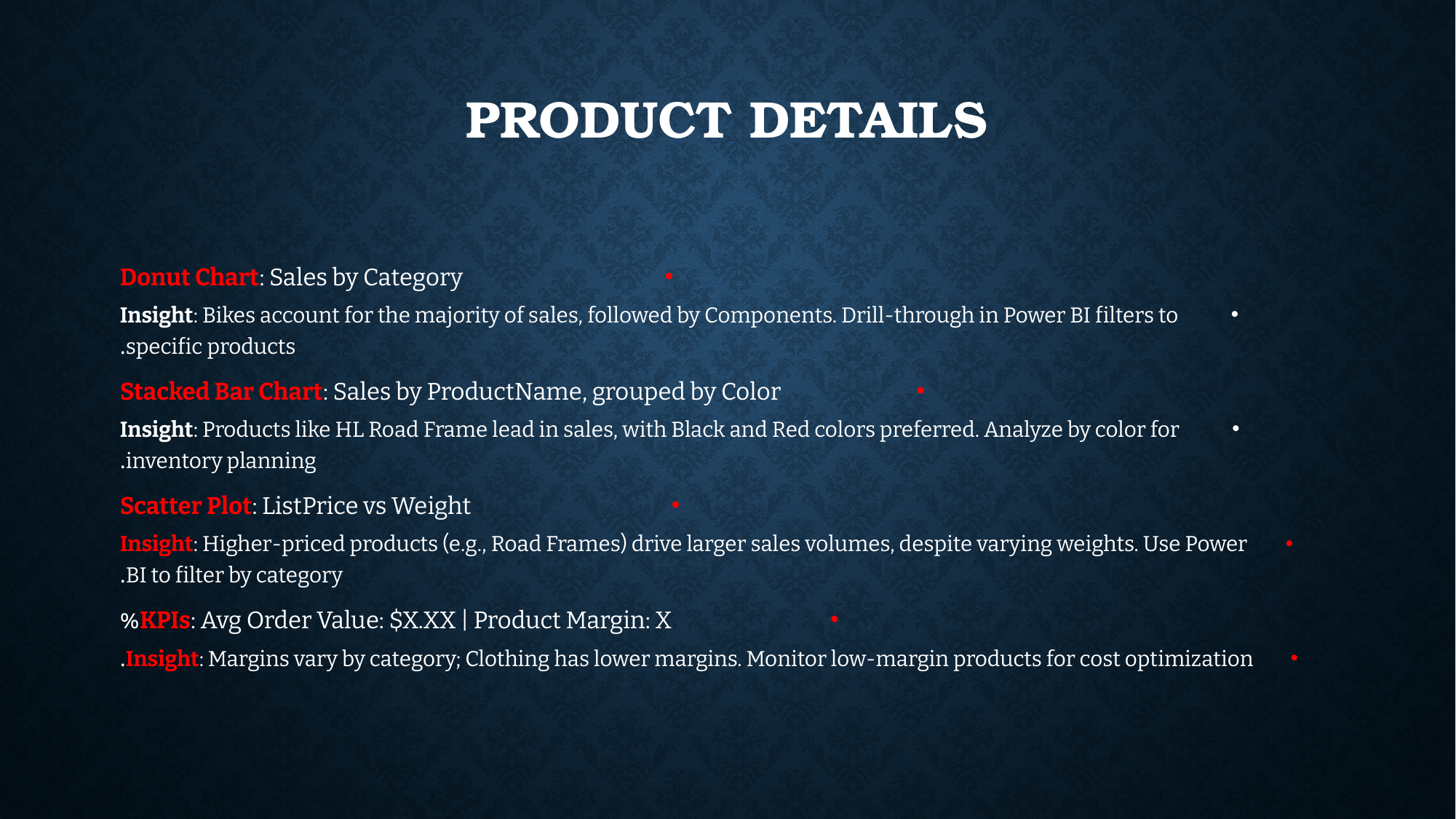

# Product Details
Donut Chart: Sales by Category
Insight: Bikes account for the majority of sales, followed by Components. Drill-through in Power BI filters to specific products.
Stacked Bar Chart: Sales by ProductName, grouped by Color
Insight: Products like HL Road Frame lead in sales, with Black and Red colors preferred. Analyze by color for inventory planning.
Scatter Plot: ListPrice vs Weight
Insight: Higher-priced products (e.g., Road Frames) drive larger sales volumes, despite varying weights. Use Power BI to filter by category.
KPIs: Avg Order Value: $X.XX | Product Margin: X%
Insight: Margins vary by category; Clothing has lower margins. Monitor low-margin products for cost optimization.